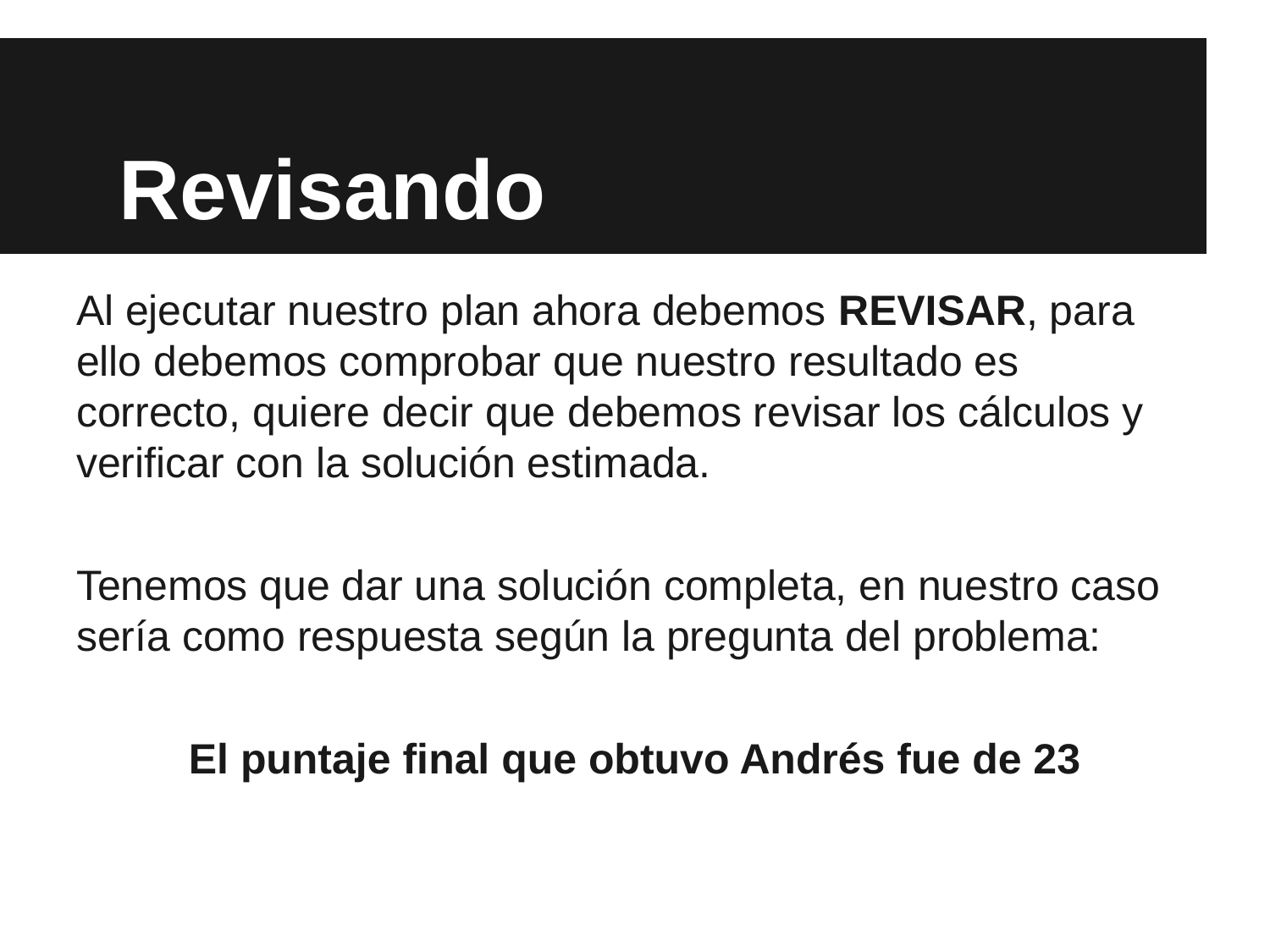

# Revisando
Al ejecutar nuestro plan ahora debemos REVISAR, para ello debemos comprobar que nuestro resultado es correcto, quiere decir que debemos revisar los cálculos y verificar con la solución estimada.

Tenemos que dar una solución completa, en nuestro caso sería como respuesta según la pregunta del problema:

El puntaje final que obtuvo Andrés fue de 23